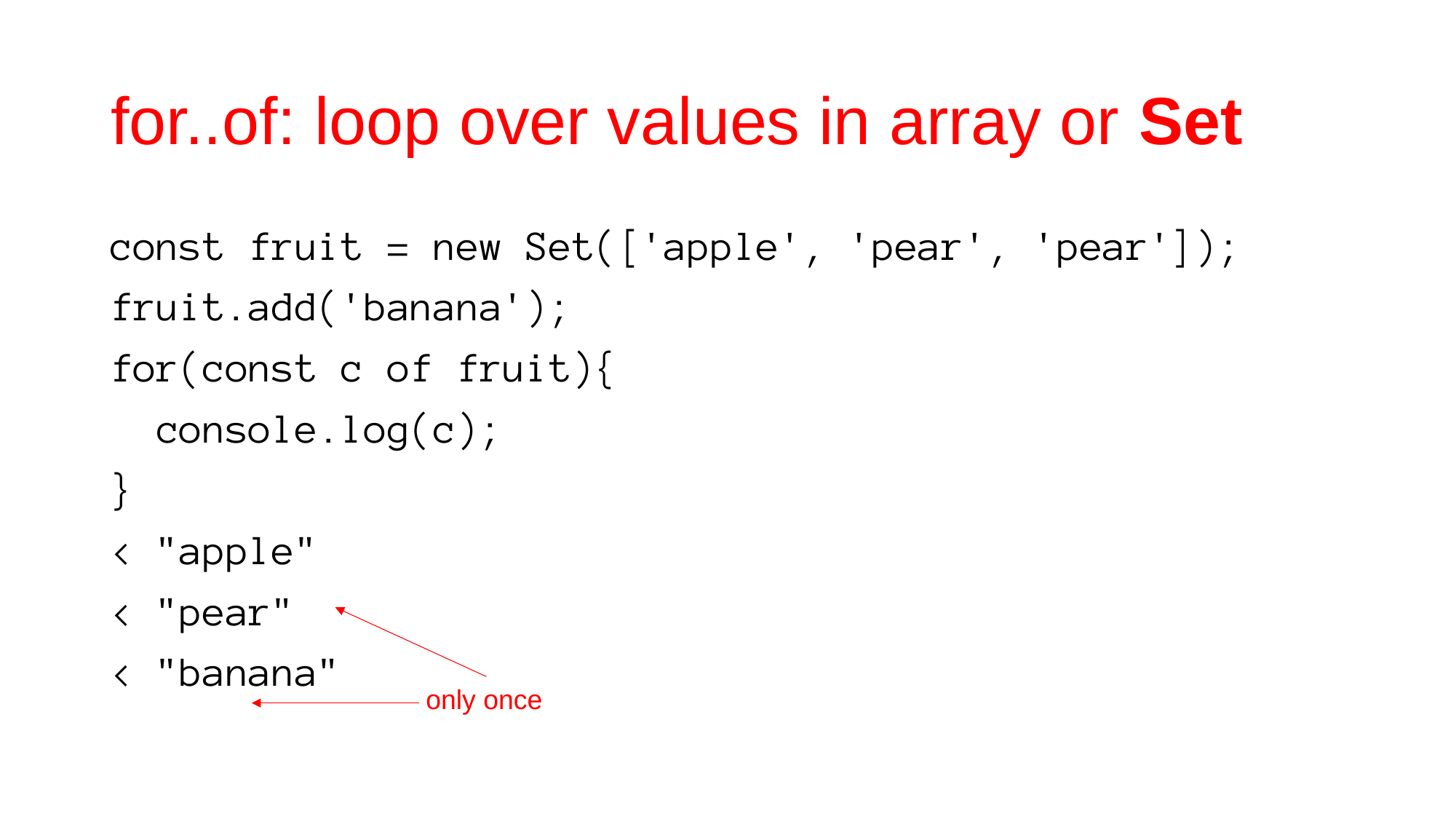

# for..of: loop over values in array or Set
const fruit = new Set(['apple', 'pear', 'pear']);
fruit.add('banana');
for(const c of fruit){
  console.log(c);
}
< "apple"
< "pear"
< "banana"

only once